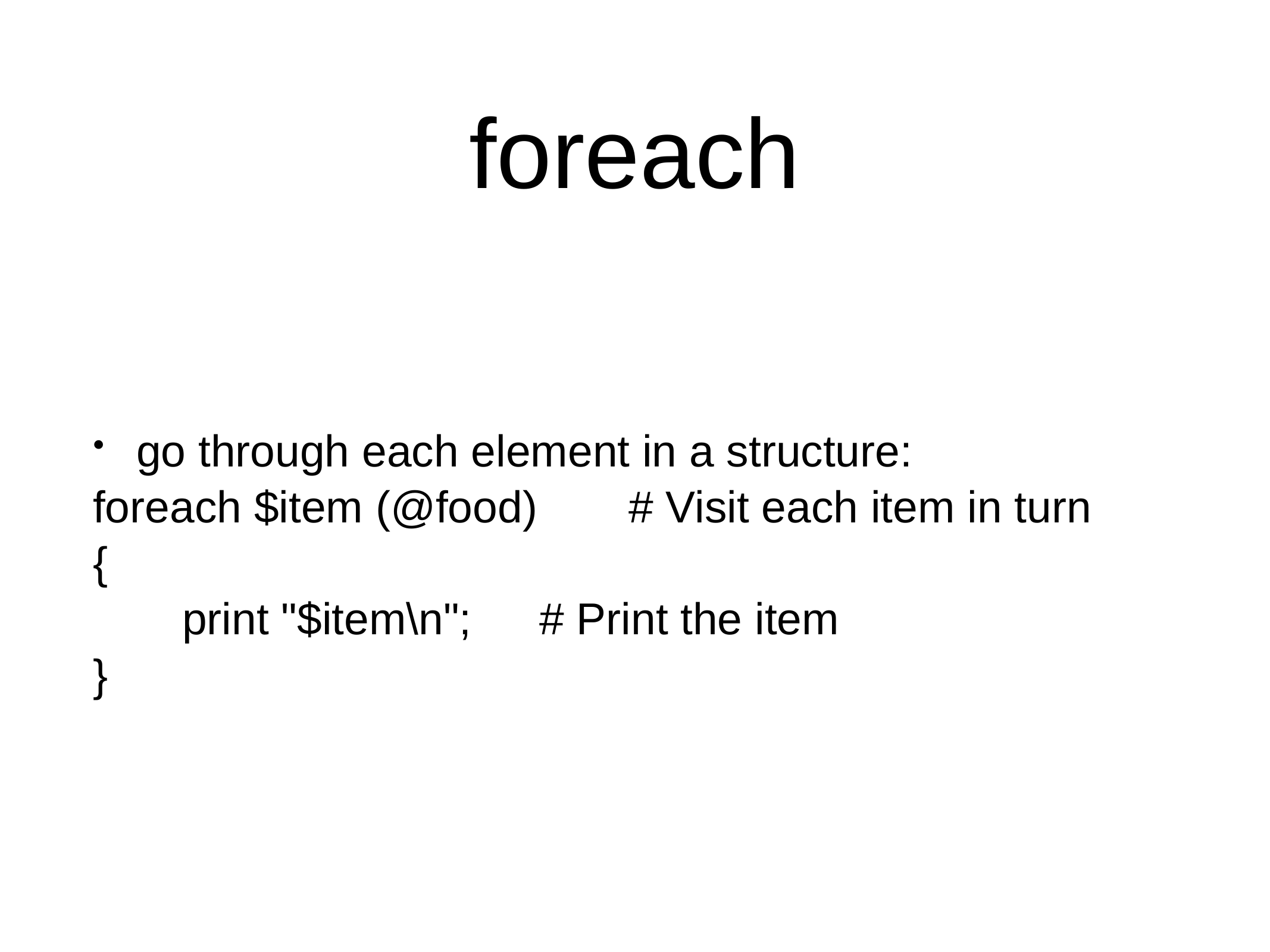

# foreach
go through each element in a structure:
foreach $item (@food)		# Visit each item in turn
{
	print "$item\n";	# Print the item
}